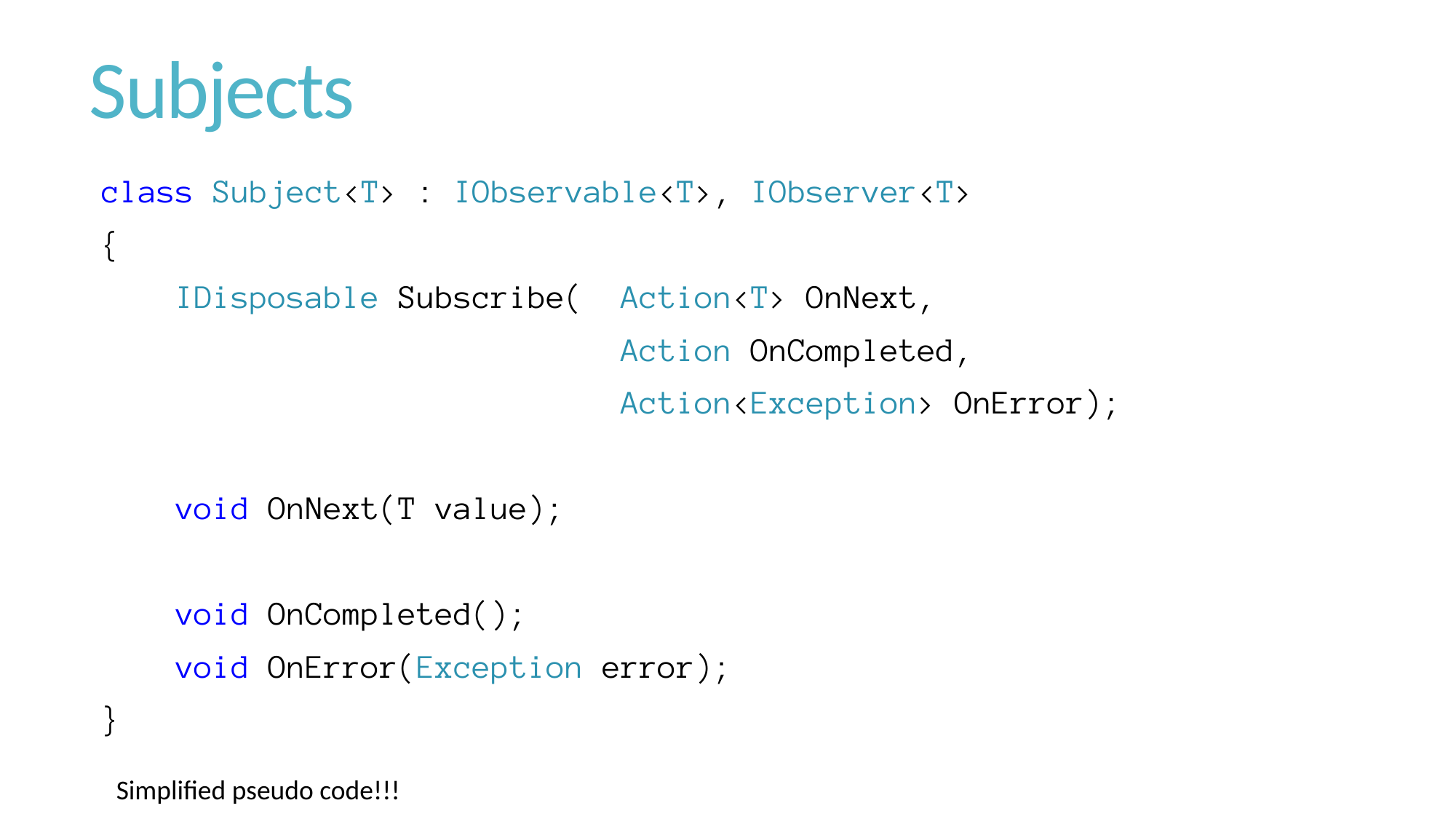

# Subjects
class Subject<T> : IObservable<T>, IObserver<T>
{
    IDisposable Subscribe(  Action<T> OnNext,
                            Action OnCompleted,
                            Action<Exception> OnError);

    void OnNext(T value);

    void OnCompleted();
    void OnError(Exception error);
}
Simplified pseudo code!!!